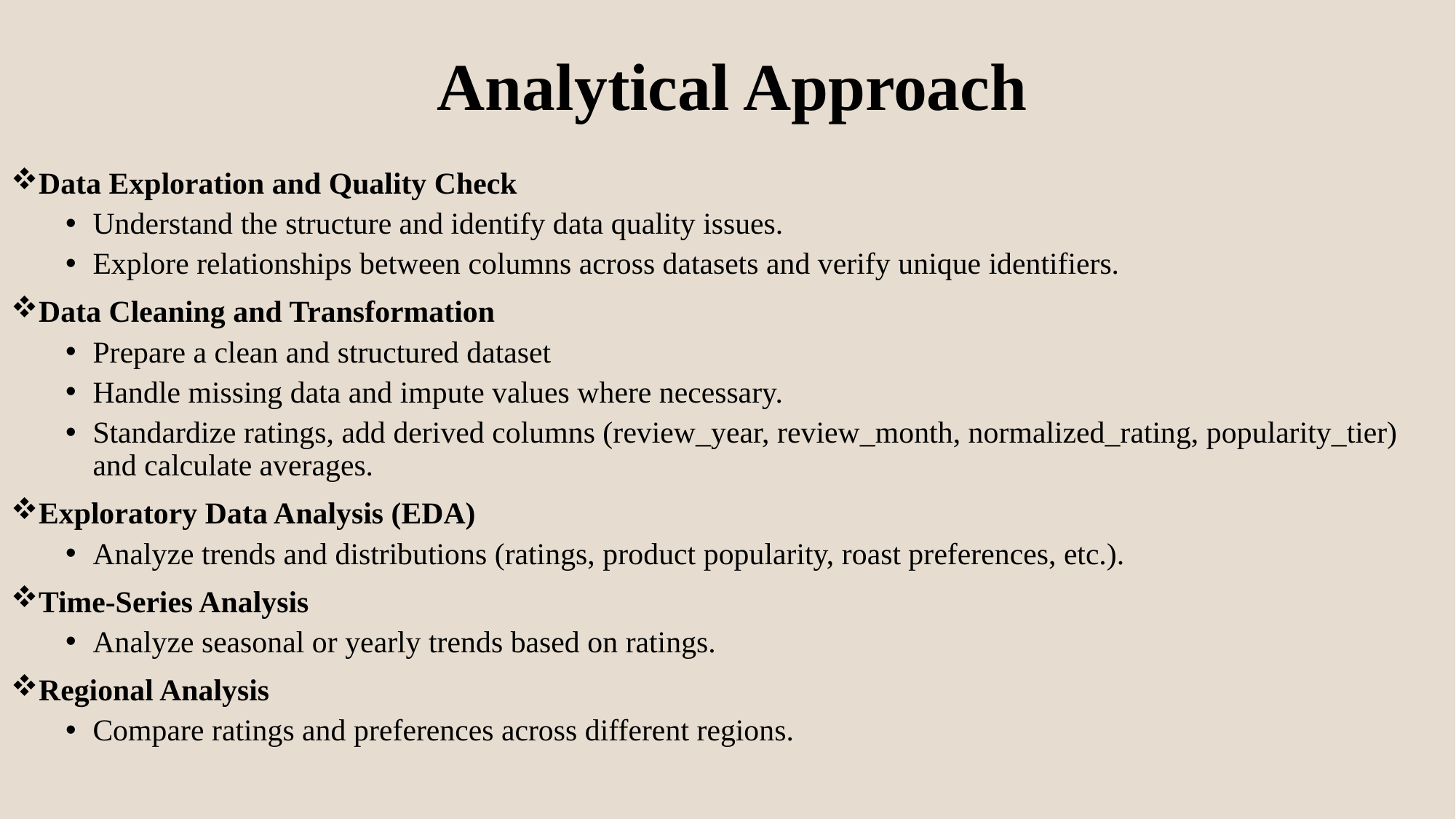

# Analytical Approach
Data Exploration and Quality Check
Understand the structure and identify data quality issues.
Explore relationships between columns across datasets and verify unique identifiers.
Data Cleaning and Transformation
Prepare a clean and structured dataset
Handle missing data and impute values where necessary.
Standardize ratings, add derived columns (review_year, review_month, normalized_rating, popularity_tier) and calculate averages.
Exploratory Data Analysis (EDA)
Analyze trends and distributions (ratings, product popularity, roast preferences, etc.).
Time-Series Analysis
Analyze seasonal or yearly trends based on ratings.
Regional Analysis
Compare ratings and preferences across different regions.